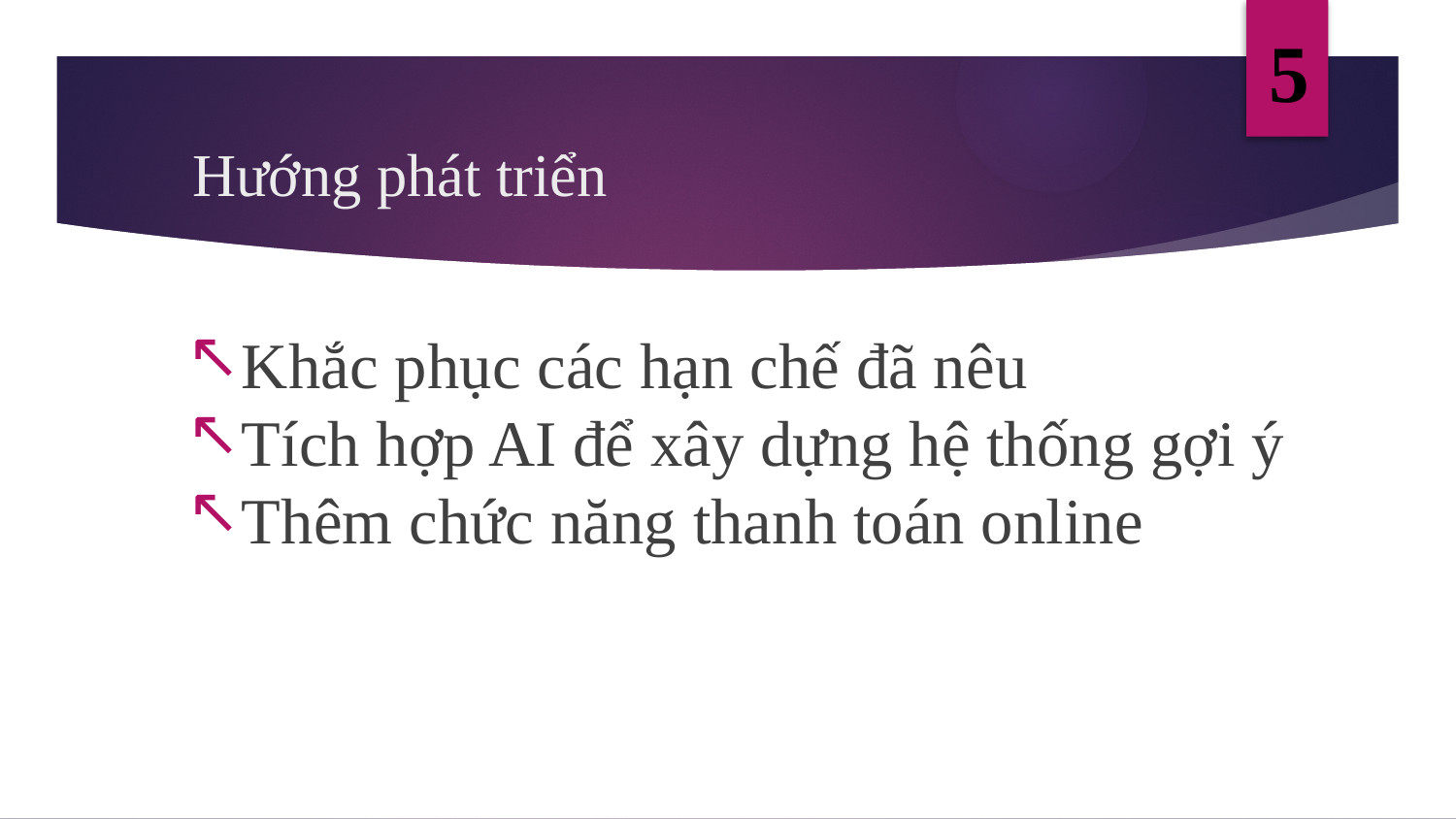

5
# Hướng phát triển
Khắc phục các hạn chế đã nêu
Tích hợp AI để xây dựng hệ thống gợi ý
Thêm chức năng thanh toán online

17